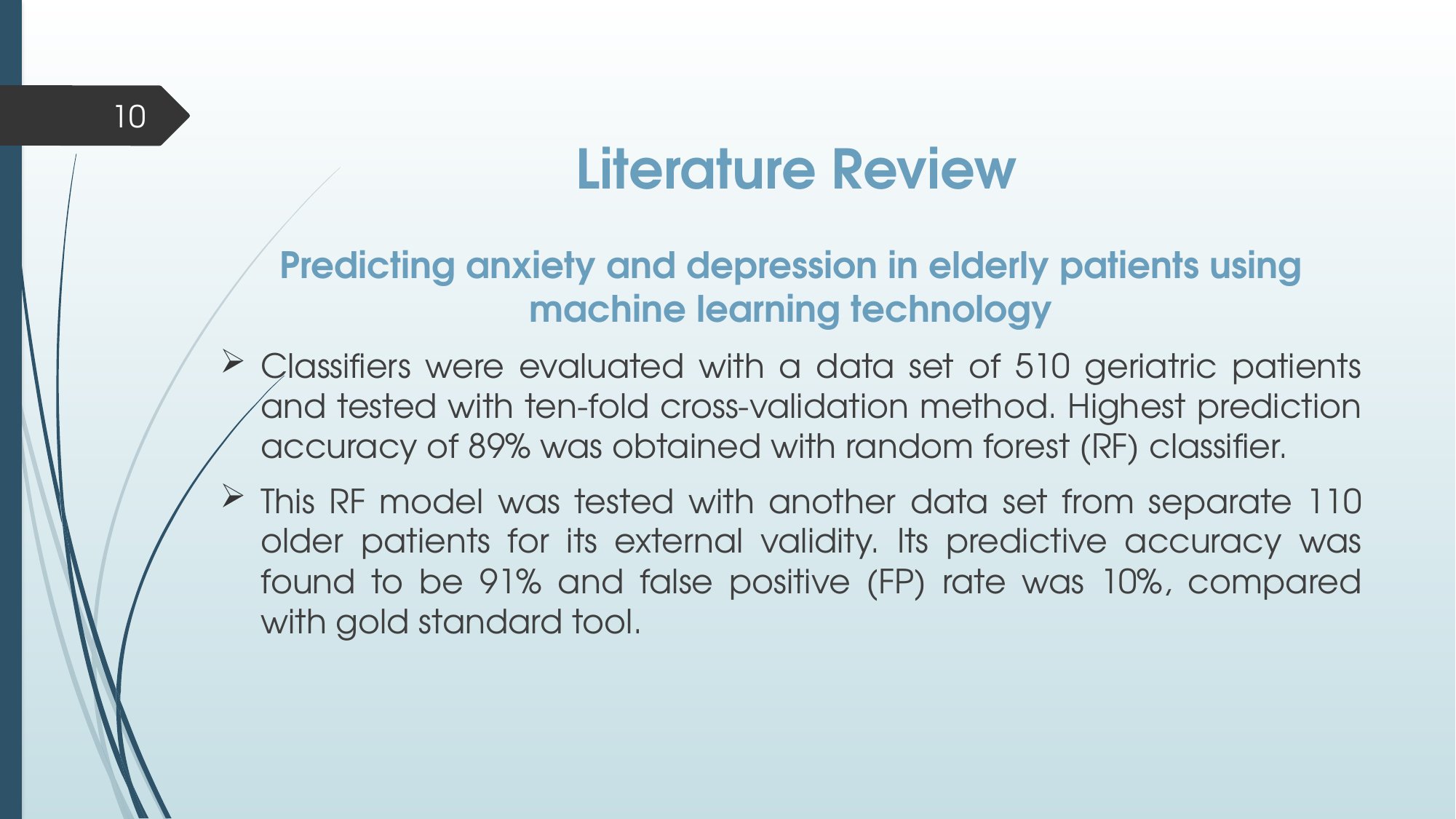

#
10
Literature Review
Predicting anxiety and depression in elderly patients using machine learning technology
Classifiers were evaluated with a data set of 510 geriatric patients and tested with ten-fold cross-validation method. Highest prediction accuracy of 89% was obtained with random forest (RF) classifier.
This RF model was tested with another data set from separate 110 older patients for its external validity. Its predictive accuracy was found to be 91% and false positive (FP) rate was 10%, compared with gold standard tool.